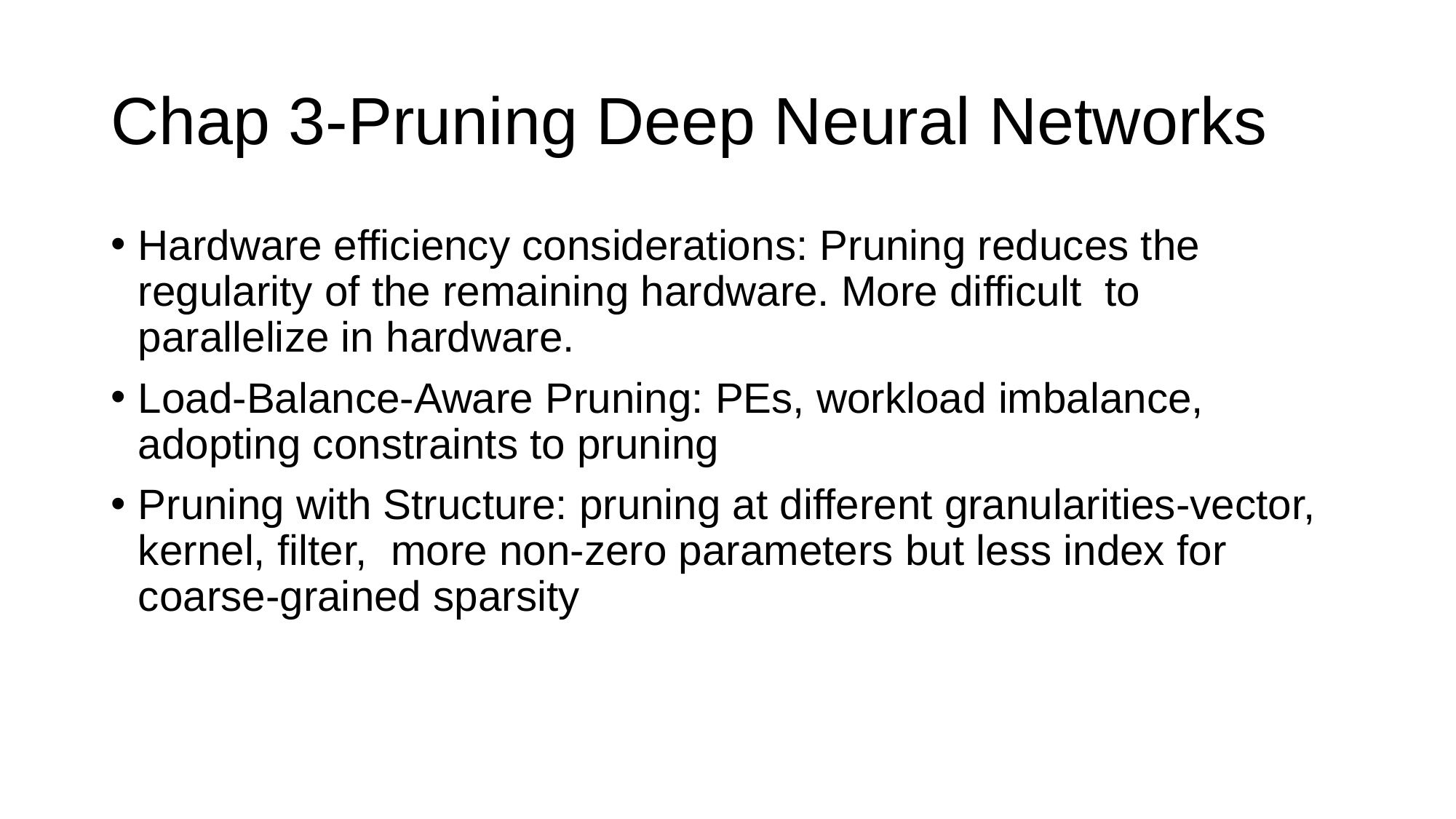

# Chap 3-Pruning Deep Neural Networks
Hardware efficiency considerations: Pruning reduces the regularity of the remaining hardware. More difficult  to parallelize in hardware.
Load-Balance-Aware Pruning: PEs, workload imbalance, adopting constraints to pruning
Pruning with Structure: pruning at different granularities-vector, kernel, filter,  more non-zero parameters but less index for coarse-grained sparsity